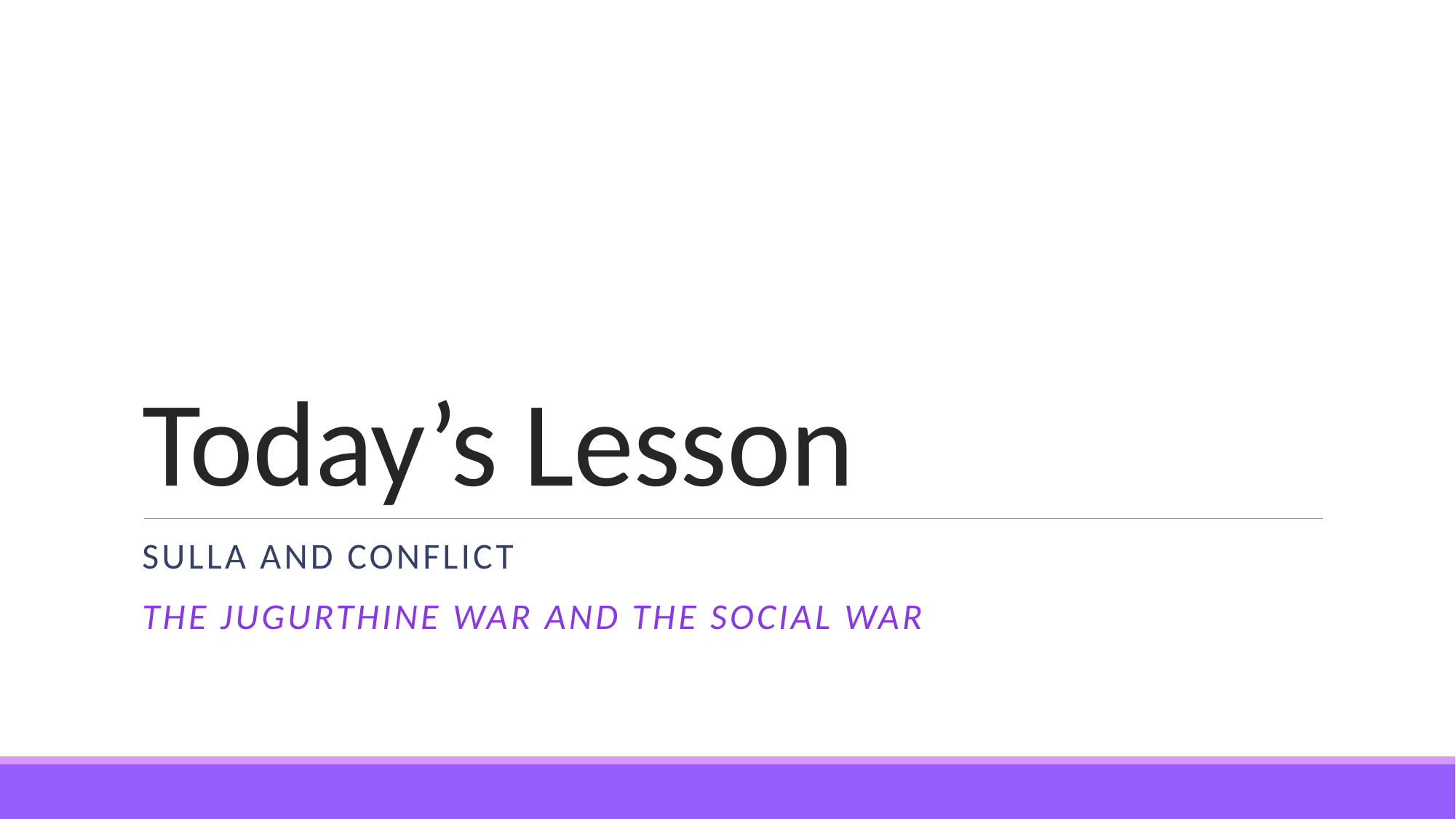

# Today’s Lesson
Sulla and conflict
The Jugurthine war and the social war